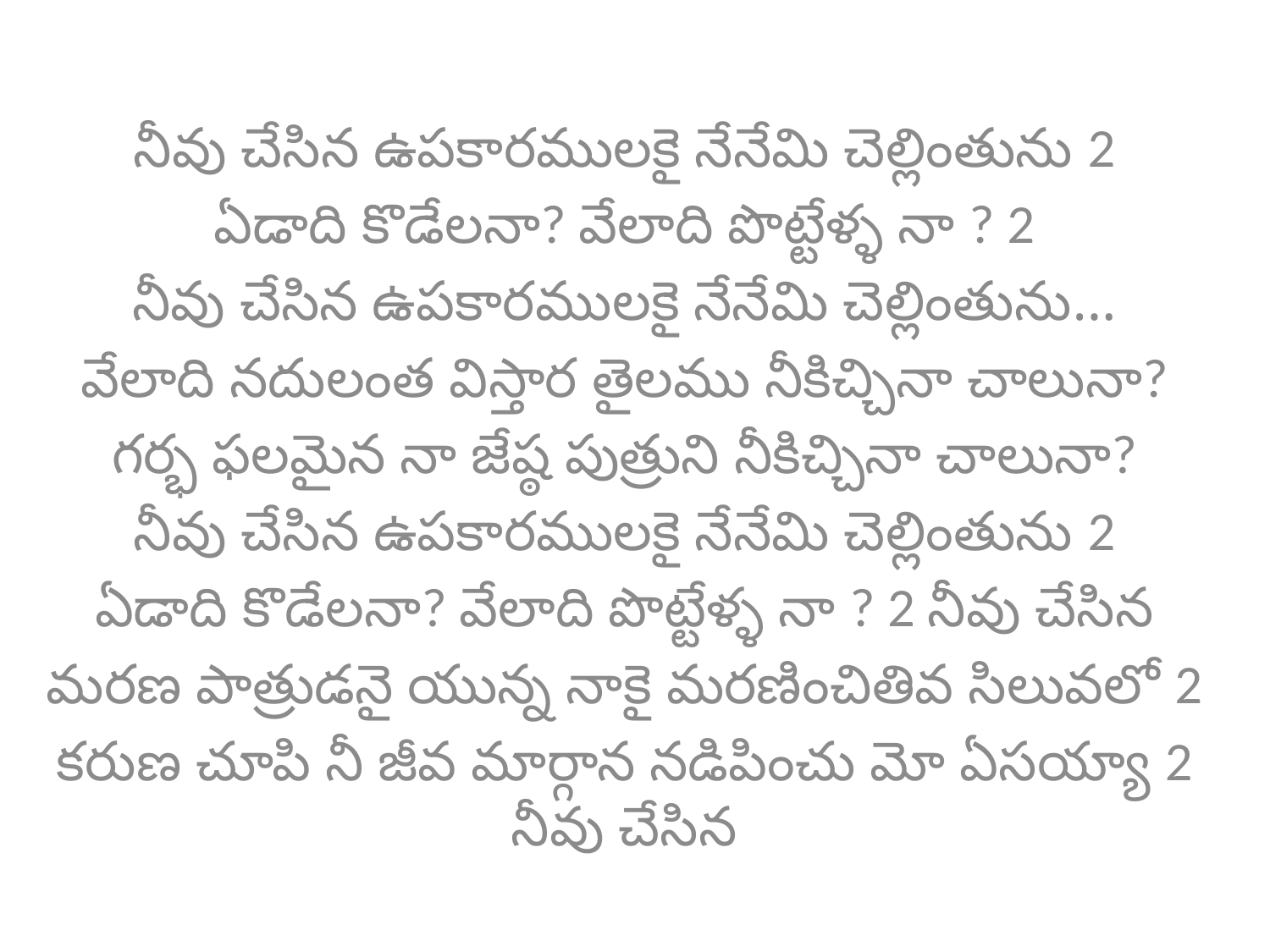

నీవు చేసిన ఉపకారములకై నేనేమి చెల్లింతును 2
ఏడాది కొడేలనా? వేలాది పొట్టేళ్ళ నా ? 2
నీవు చేసిన ఉపకారములకై నేనేమి చెల్లింతును…
వేలాది నదులంత విస్తార తైలము నీకిచ్చినా చాలునా?
గర్భ ఫలమైన నా జేష్ఠ పుత్రుని నీకిచ్చినా﻿ చాలునా?
నీవు చేసిన ఉపకారములకై నేనేమి చెల్లింతును 2
ఏడాది కొడేలనా? వేలాది పొట్టేళ్ళ నా ? 2 నీవు చేసిన
మరణ పాత్రుడనై యున్న నాకై మరణించితివ సిలువలో 2
కరుణ చూపి నీ జీవ మార్గాన నడిపించు మో ఏసయ్యా 2 నీవు చేసిన

#